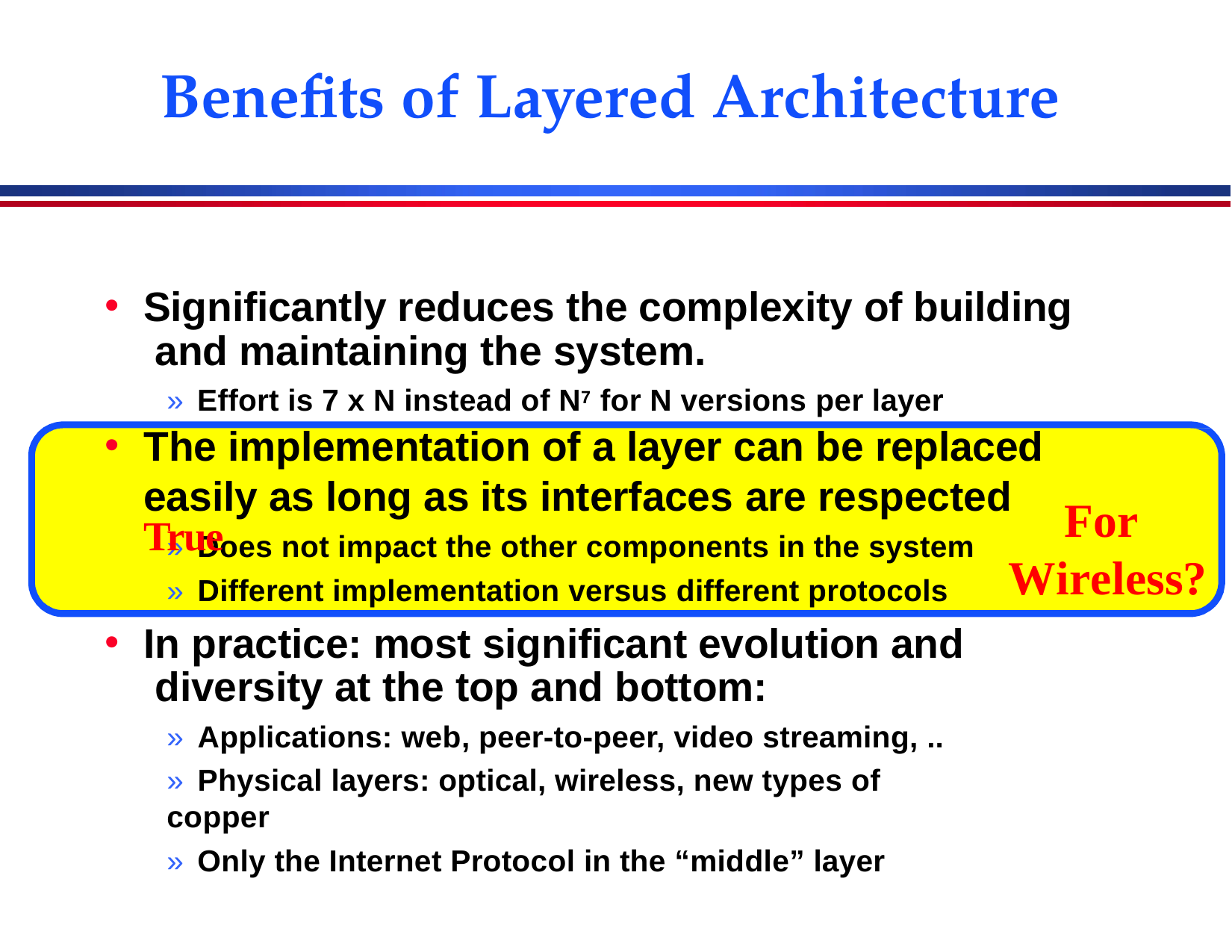

# Benefits of Layered Architecture
Significantly reduces the complexity of building  and maintaining the system.
» Effort is 7 x N instead of N7 for N versions per layer
The implementation of a layer can be replaced True

easily as long as its interfaces are respected
For
» Does not impact the other components in the system
» Different implementation versus different protocols
In practice: most significant evolution and  diversity at the top and bottom:
» Applications: web, peer-to-peer, video streaming, ..
» Physical layers: optical, wireless, new types of copper
» Only the Internet Protocol in the “middle” layer
Wireless?